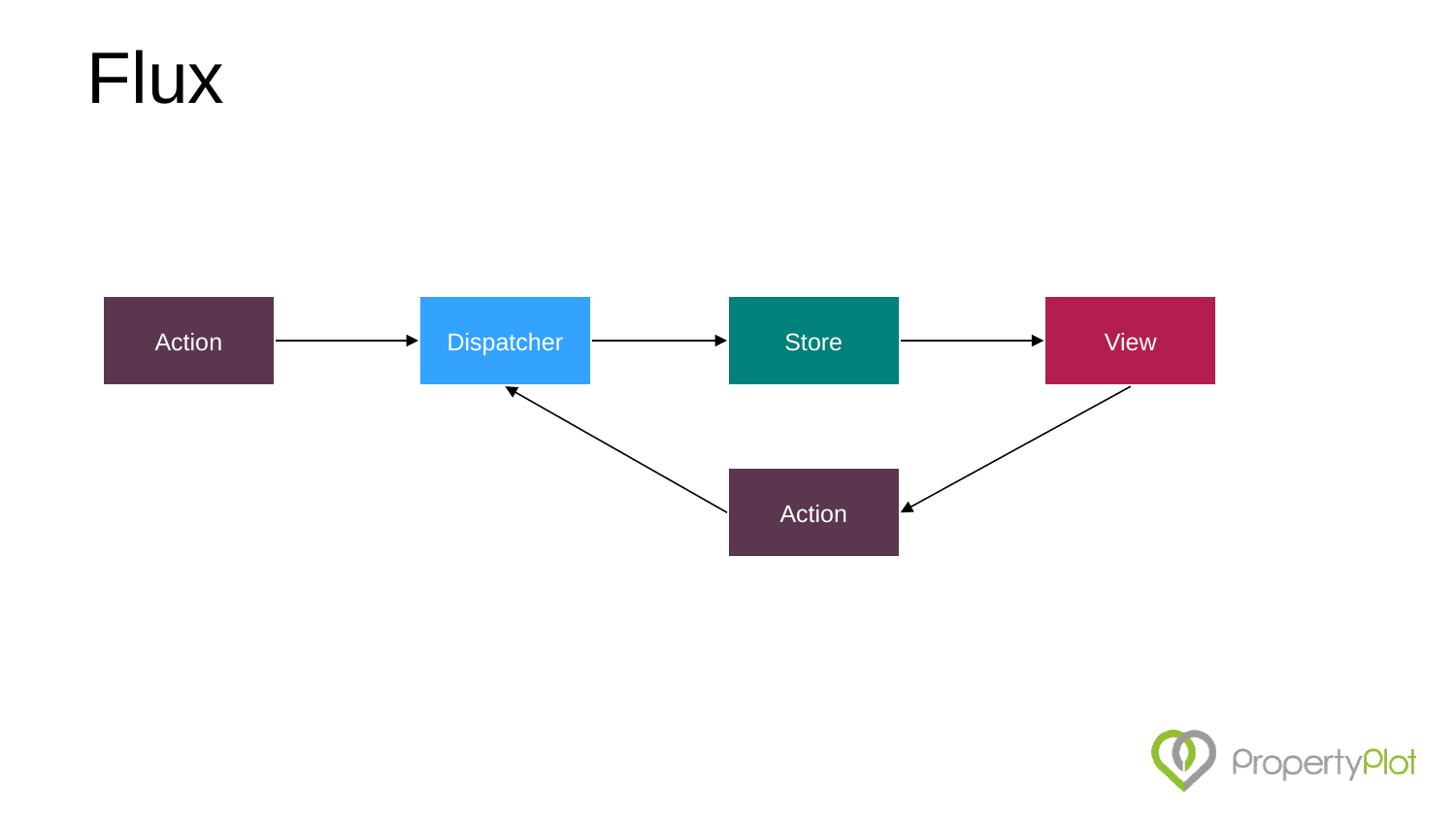

# Flux
Action
Dispatcher
Store
View
Action